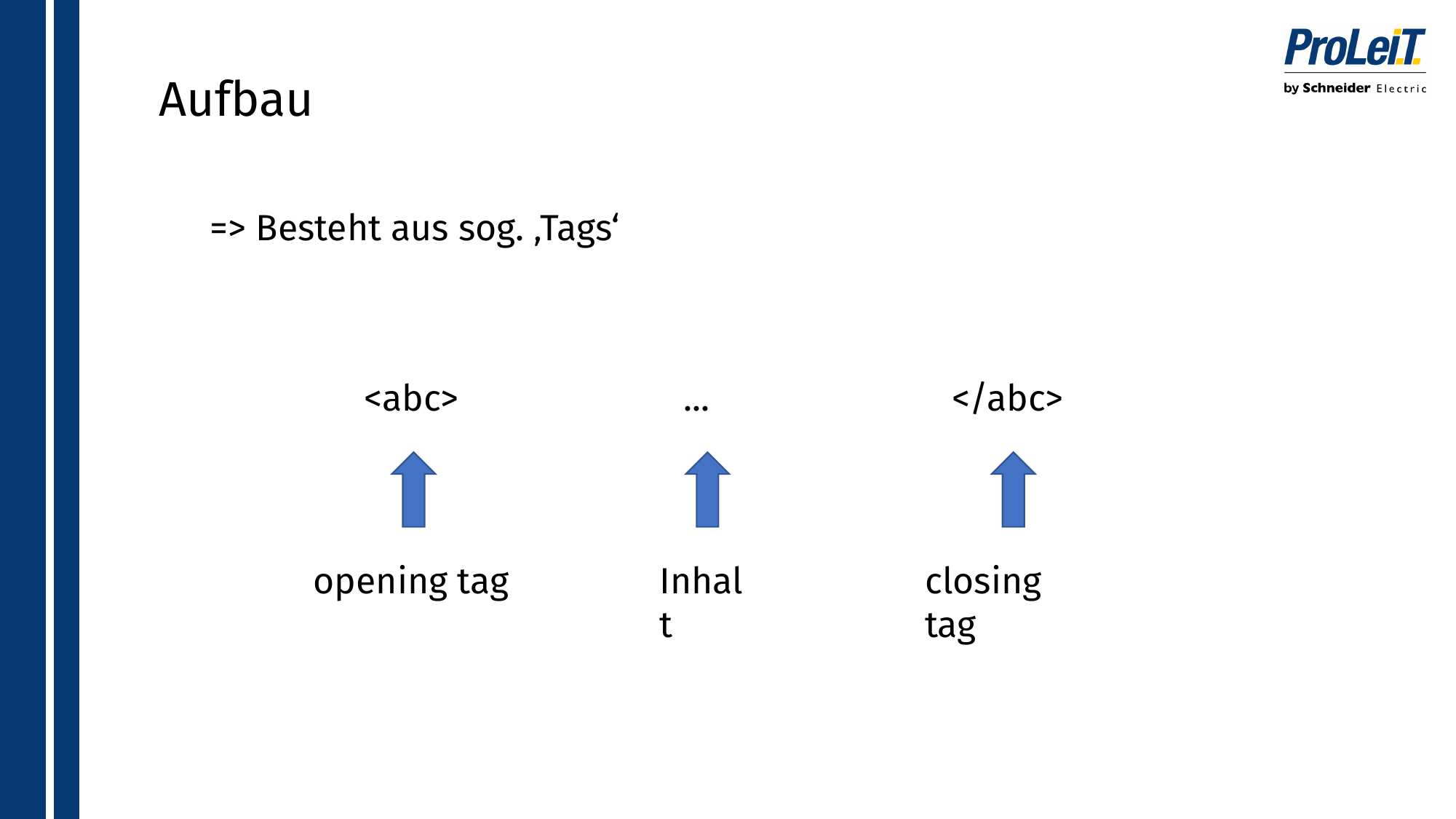

# Aufbau
=> Besteht aus sog. ‚Tags‘
<abc>
...
</abc>

Inhalt
closing tag
opening tag